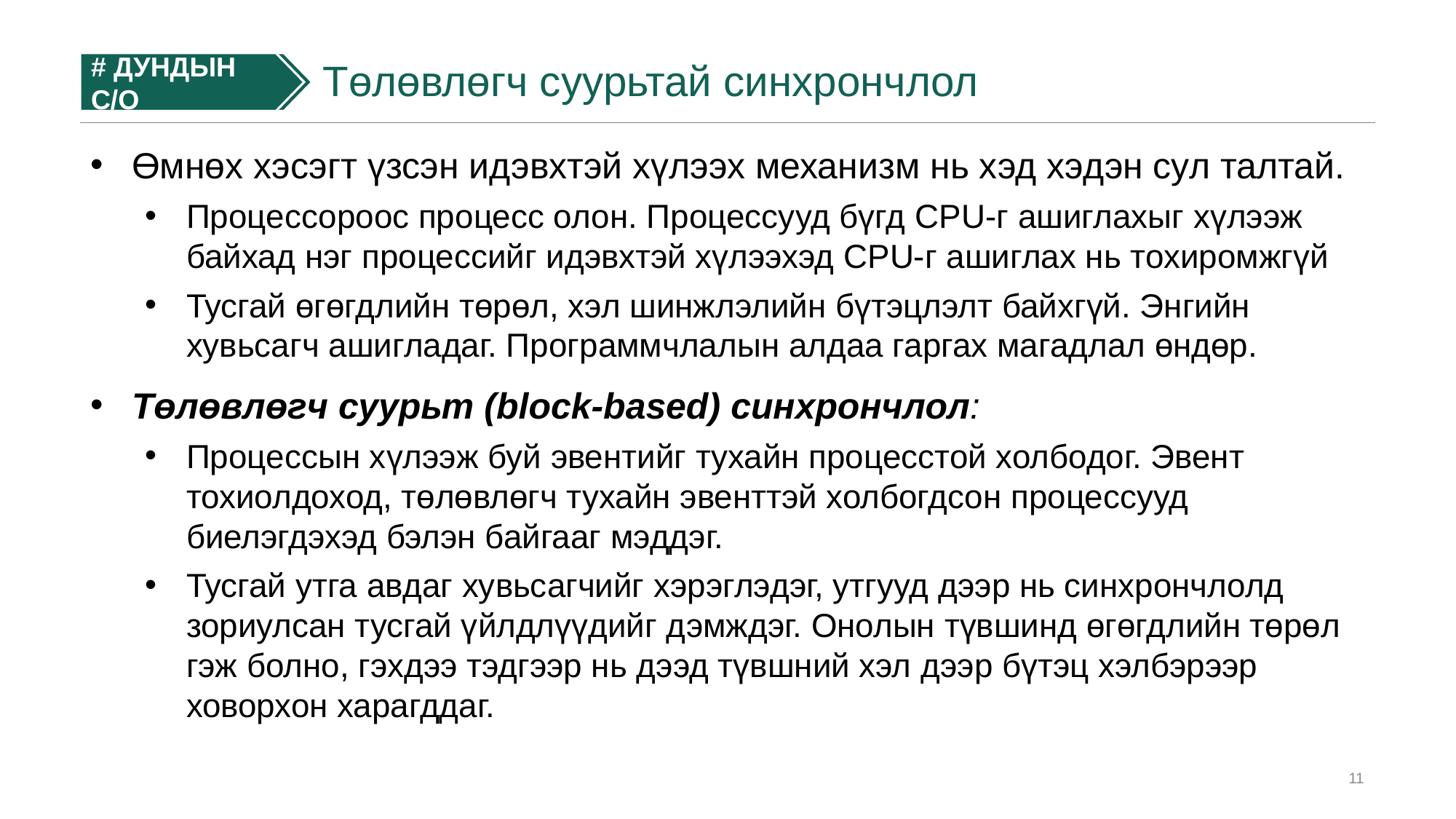

Төлөвлөгч суурьтай синхрончлол
# ДУНДЫН С/О
#
Өмнөх хэсэгт үзсэн идэвхтэй хүлээх механизм нь хэд хэдэн сул талтай.
Процессороос процесс олон. Процессууд бүгд CPU-г ашиглахыг хүлээж байхад нэг процессийг идэвхтэй хүлээхэд CPU-г ашиглах нь тохиромжгүй
Тусгай өгөгдлийн төрөл, хэл шинжлэлийн бүтэцлэлт байхгүй. Энгийн хувьсагч ашигладаг. Программчлалын алдаа гаргах магадлал өндөр.
Төлөвлөгч суурьт (block-based) синхрончлол:
Процессын хүлээж буй эвентийг тухайн процесстой холбодог. Эвент тохиолдоход, төлөвлөгч тухайн эвенттэй холбогдсон процессууд биелэгдэхэд бэлэн байгааг мэддэг.
Тусгай утга авдаг хувьсагчийг хэрэглэдэг, утгууд дээр нь синхрончлолд зориулсан тусгай үйлдлүүдийг дэмждэг. Онолын түвшинд өгөгдлийн төрөл гэж болно, гэхдээ тэдгээр нь дээд түвшний хэл дээр бүтэц хэлбэрээр ховорхон харагддаг.
11